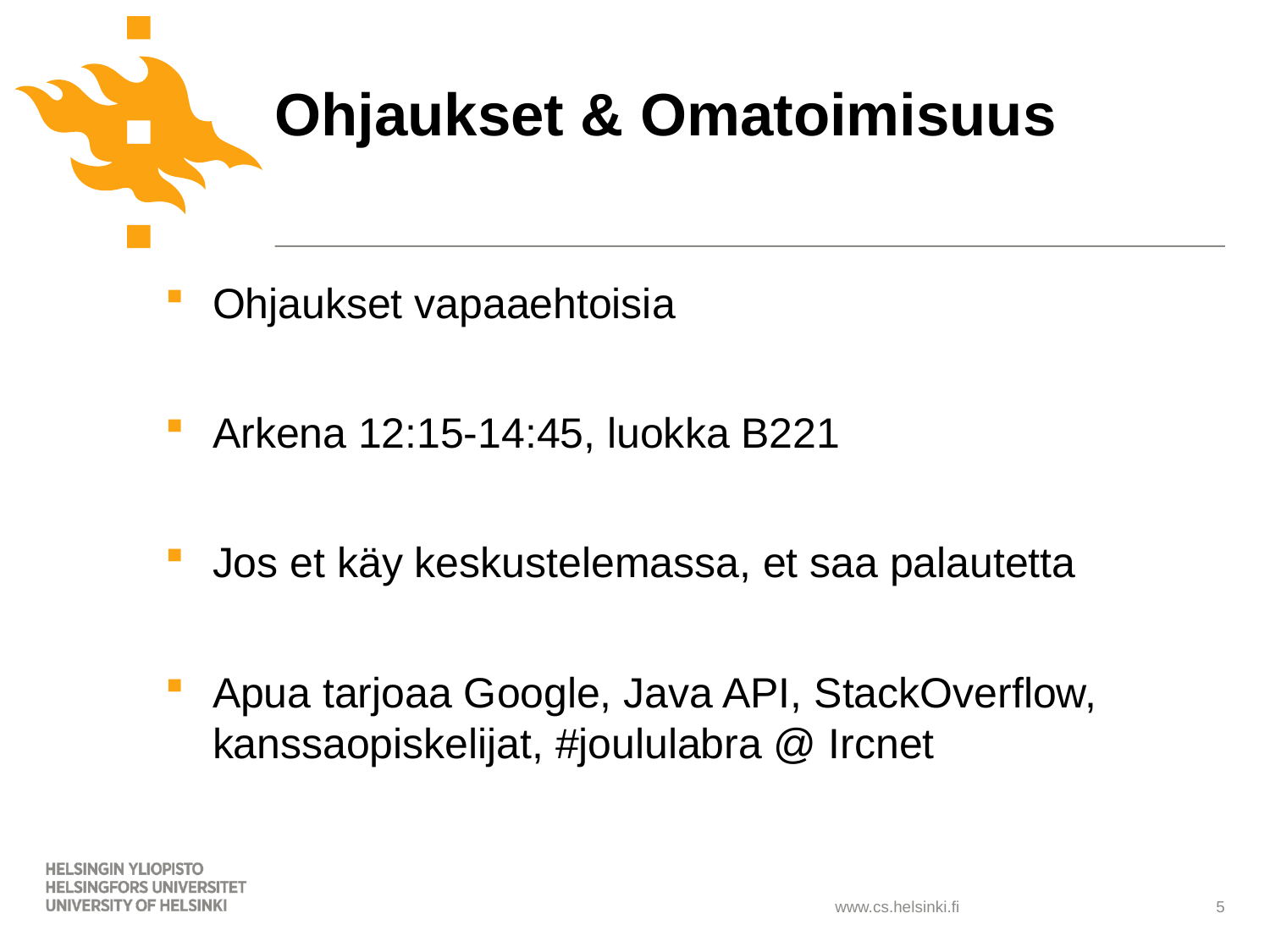

# Ohjaukset & Omatoimisuus
Ohjaukset vapaaehtoisia

Arkena 12:15-14:45, luokka B221

Jos et käy keskustelemassa, et saa palautetta

Apua tarjoaa Google, Java API, StackOverflow, kanssaopiskelijat, #joululabra @ Ircnet

5